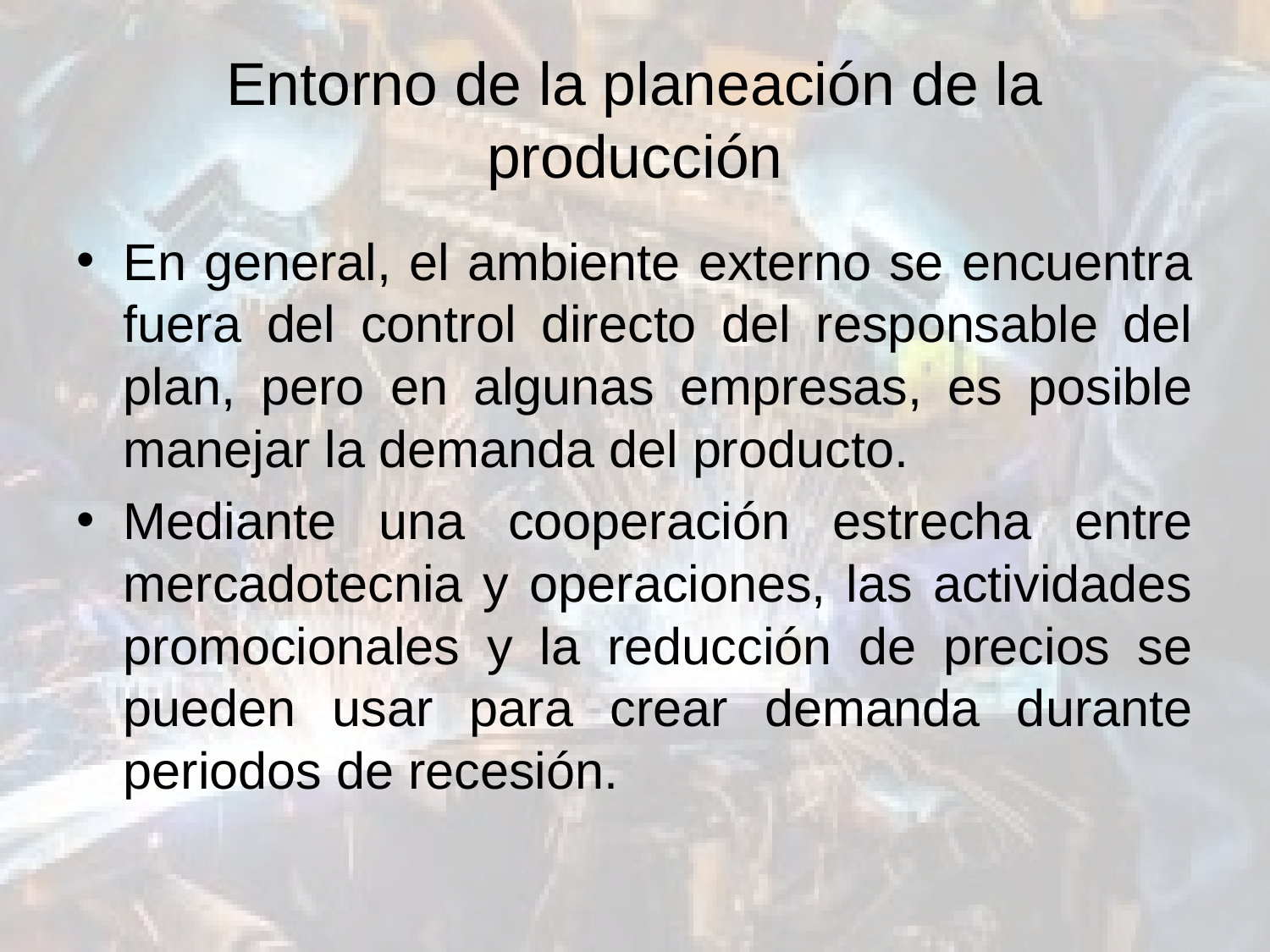

# Entorno de la planeación de la producción
En general, el ambiente externo se encuentra fuera del control directo del responsable del plan, pero en algunas empresas, es posible manejar la demanda del producto.
Mediante una cooperación estrecha entre mercadotecnia y operaciones, las actividades promocionales y la reducción de precios se pueden usar para crear demanda durante periodos de recesión.